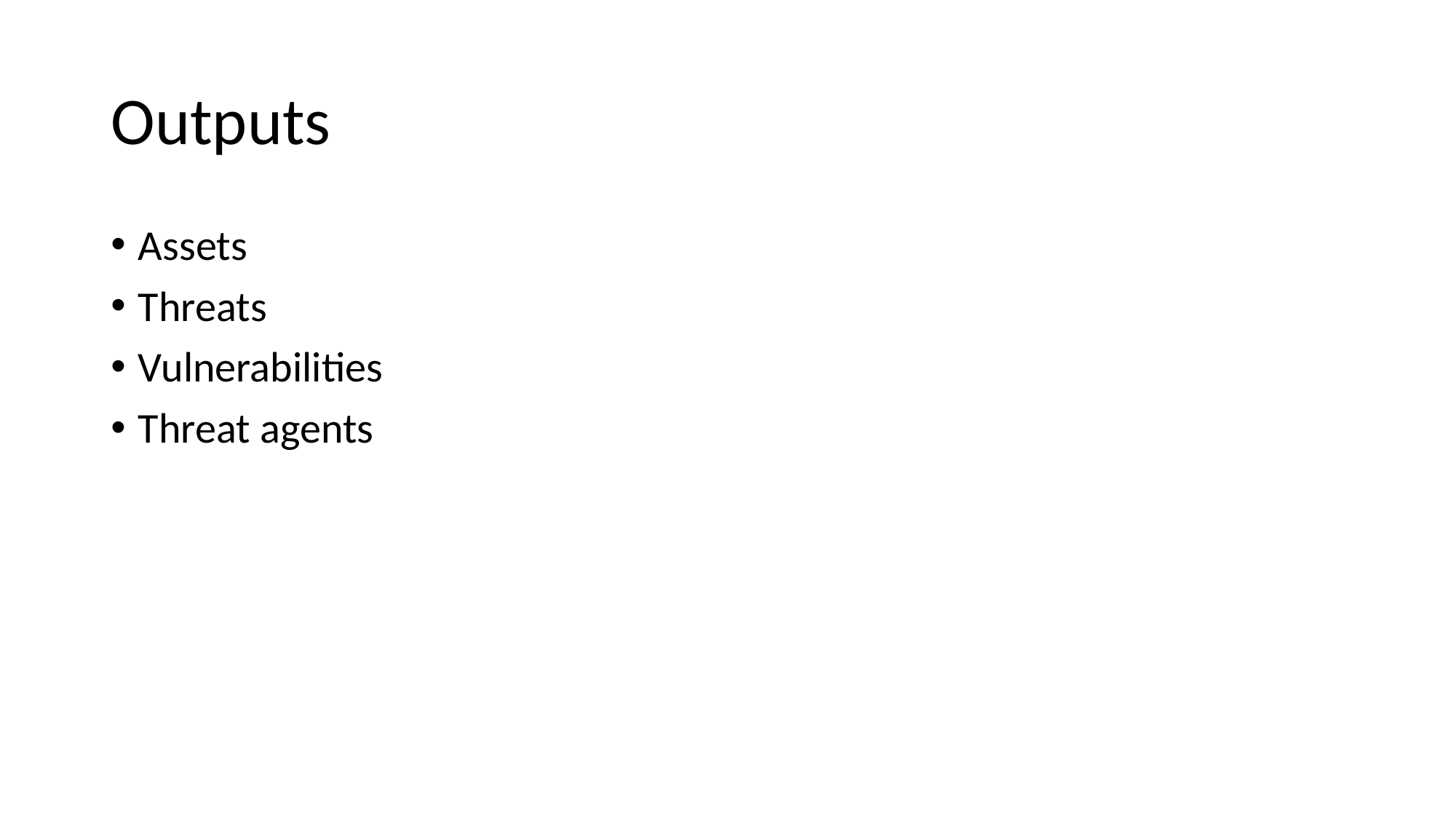

# Outputs
Assets
Threats
Vulnerabilities
Threat agents